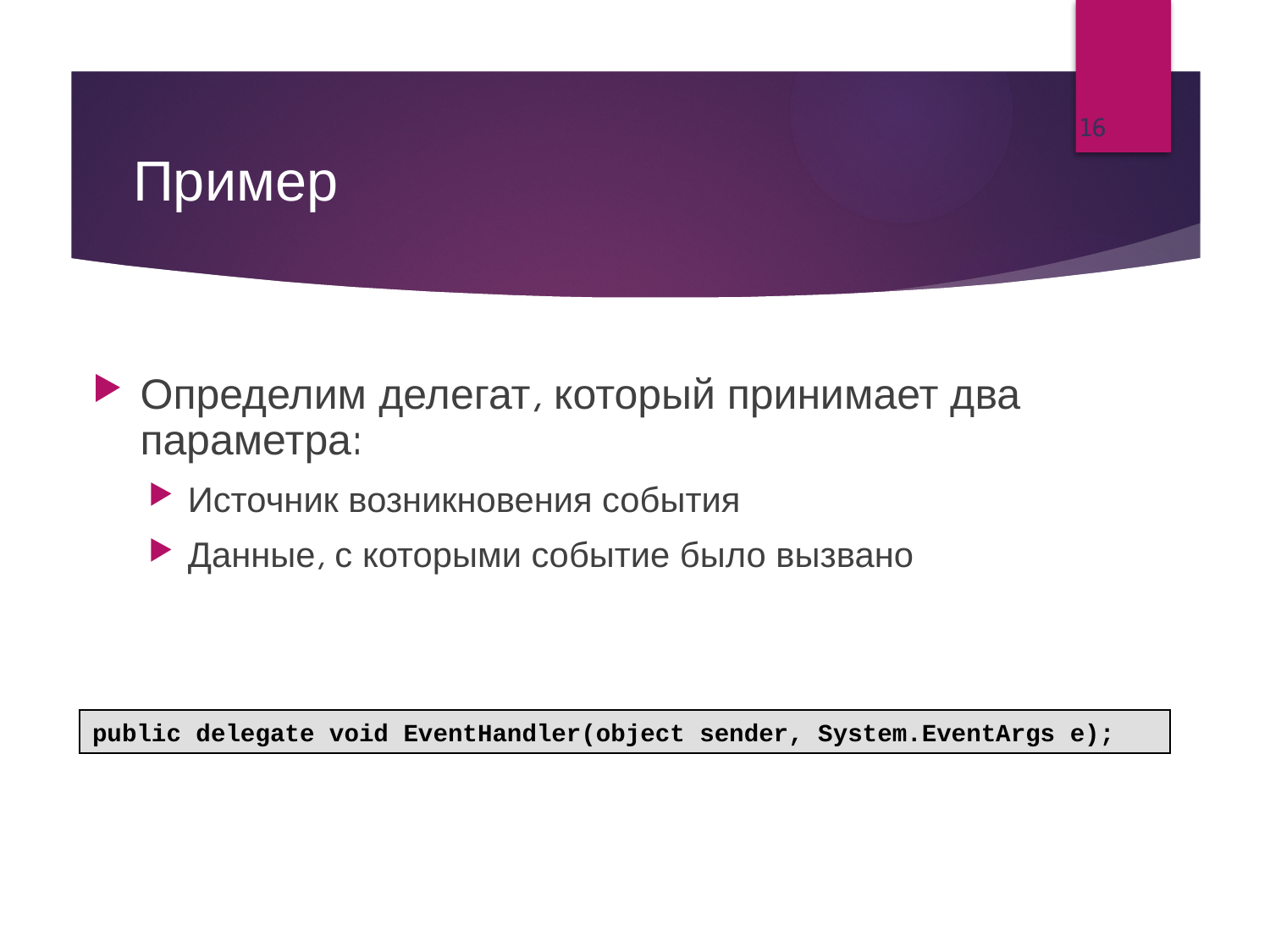

16
# Пример
Определим делегат, который принимает два параметра:
Источник возникновения события
Данные, с которыми событие было вызвано

public delegate void EventHandler(object sender, System.EventArgs e);